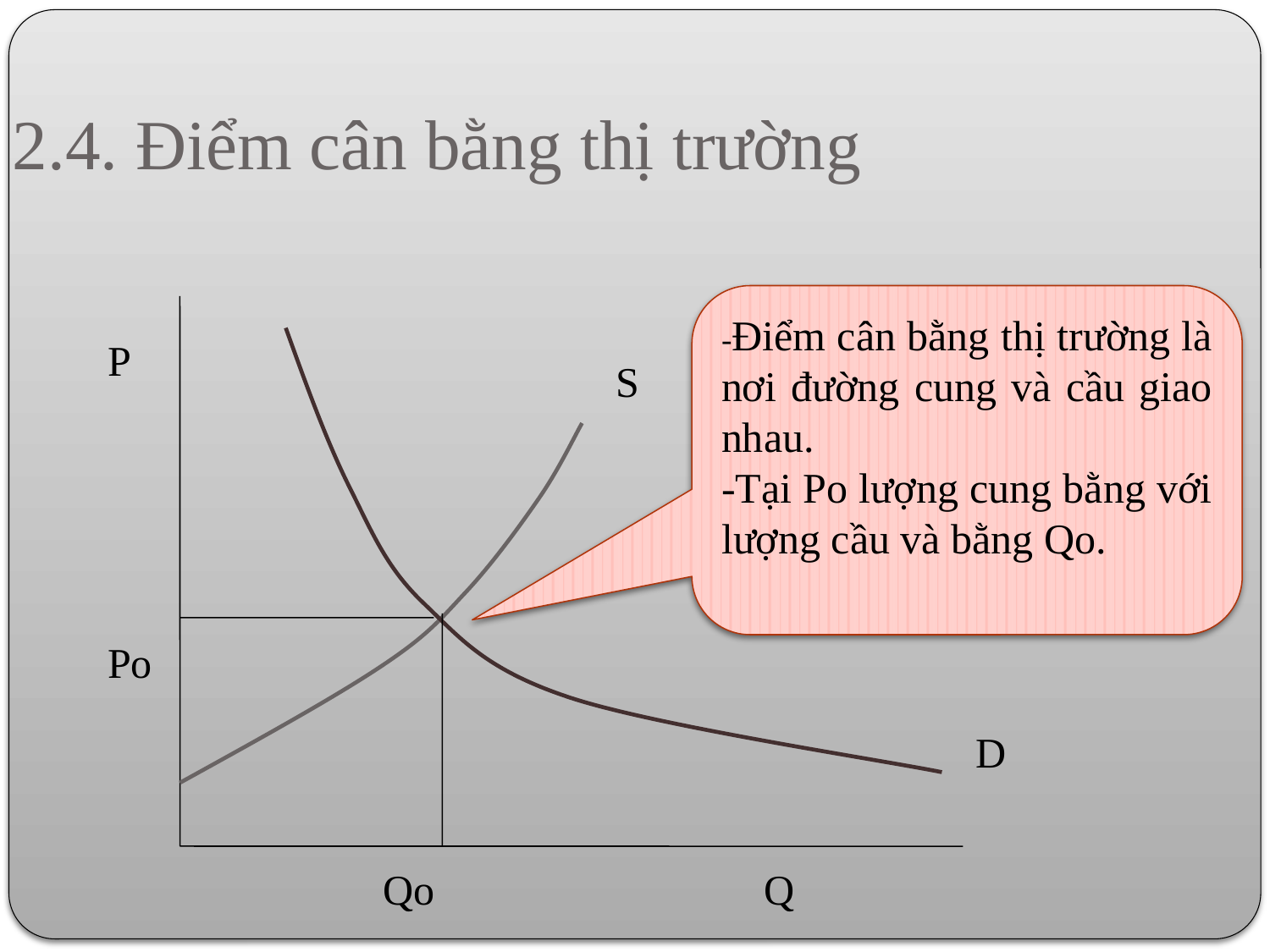

2.4. Điểm cân bằng thị trường
-Điểm cân bằng thị trường là nơi đường cung và cầu giao nhau.
-Tại Po lượng cung bằng với lượng cầu và bằng Qo.

P

Po

S

D

	            Qo          		            Q